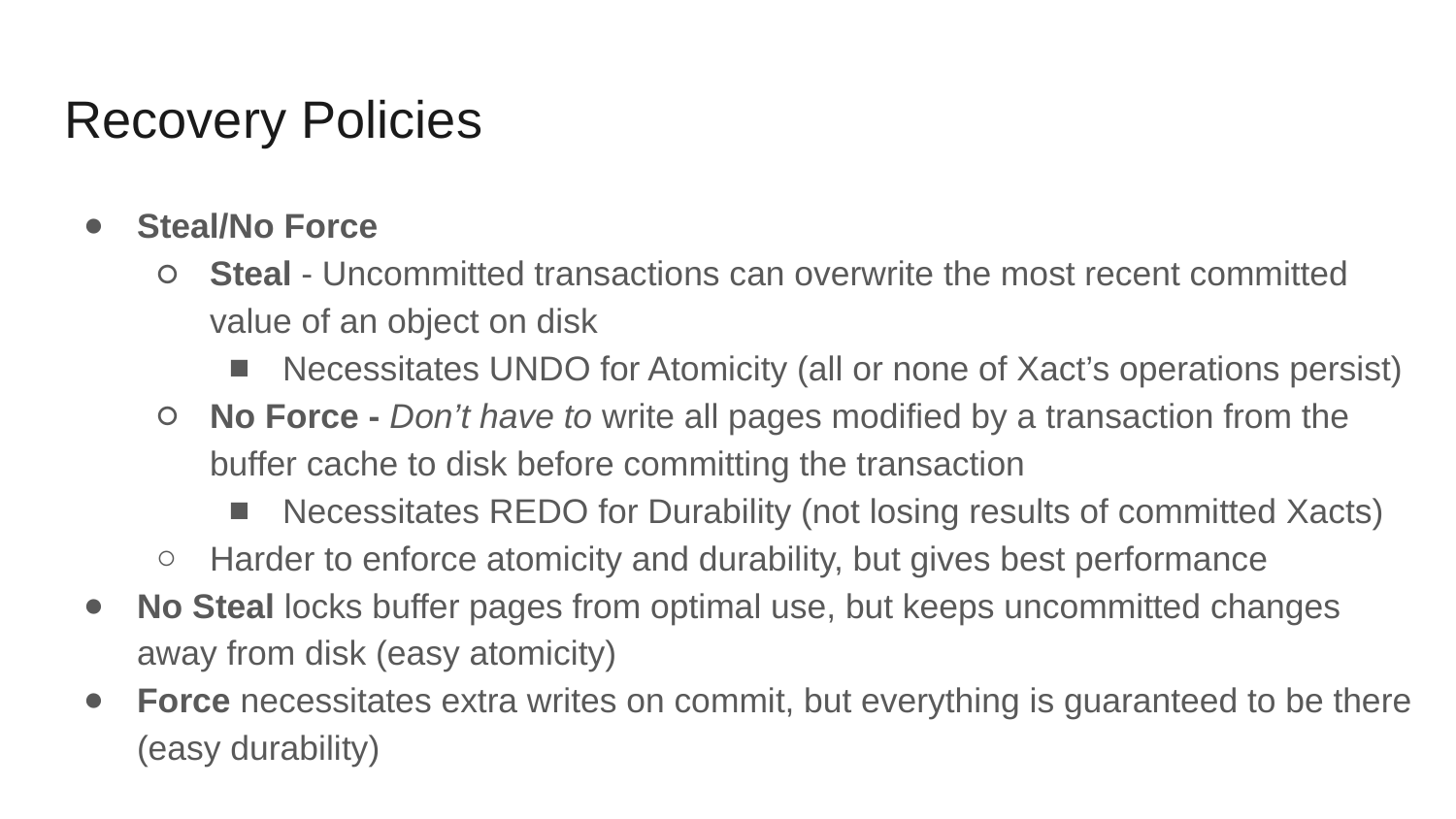

# Recovery Policies

Steal/No Force
Steal - Uncommitted transactions can overwrite the most recent committed value of an object on disk
Necessitates UNDO for Atomicity (all or none of Xact’s operations persist)
No Force - Don’t have to write all pages modified by a transaction from the buffer cache to disk before committing the transaction
Necessitates REDO for Durability (not losing results of committed Xacts)
Harder to enforce atomicity and durability, but gives best performance
No Steal locks buffer pages from optimal use, but keeps uncommitted changes away from disk (easy atomicity)
Force necessitates extra writes on commit, but everything is guaranteed to be there (easy durability)